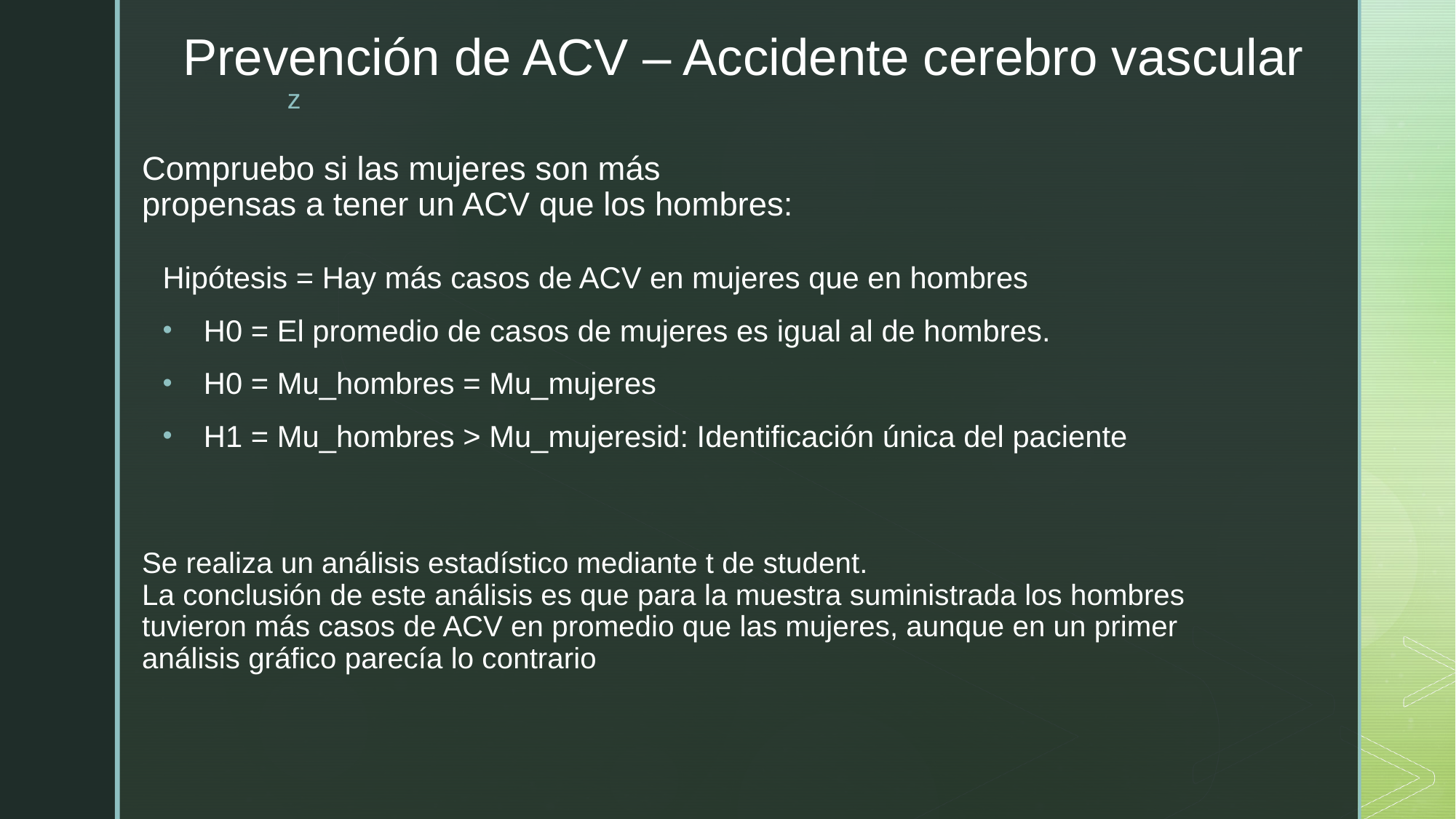

Prevención de ACV – Accidente cerebro vascular
# Compruebo si las mujeres son más propensas a tener un ACV que los hombres:
Hipótesis = Hay más casos de ACV en mujeres que en hombres
H0 = El promedio de casos de mujeres es igual al de hombres.
H0 = Mu_hombres = Mu_mujeres
H1 = Mu_hombres > Mu_mujeresid: Identificación única del paciente
Se realiza un análisis estadístico mediante t de student.
La conclusión de este análisis es que para la muestra suministrada los hombres tuvieron más casos de ACV en promedio que las mujeres, aunque en un primer análisis gráfico parecía lo contrario